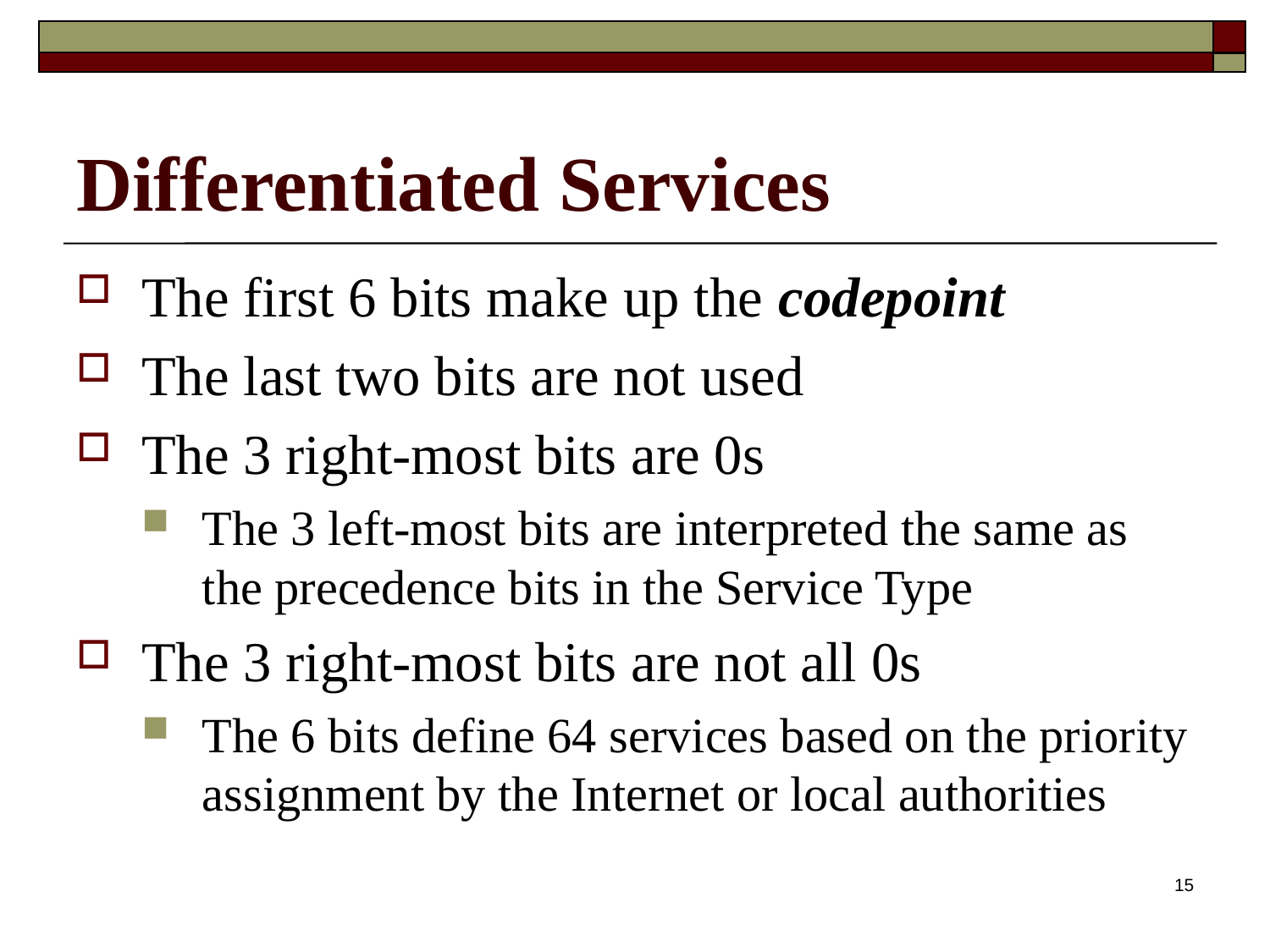

# Differentiated Services
The first 6 bits make up the codepoint
The last two bits are not used
The 3 right-most bits are 0s
The 3 left-most bits are interpreted the same as the precedence bits in the Service Type
The 3 right-most bits are not all 0s
The 6 bits define 64 services based on the priority assignment by the Internet or local authorities
15